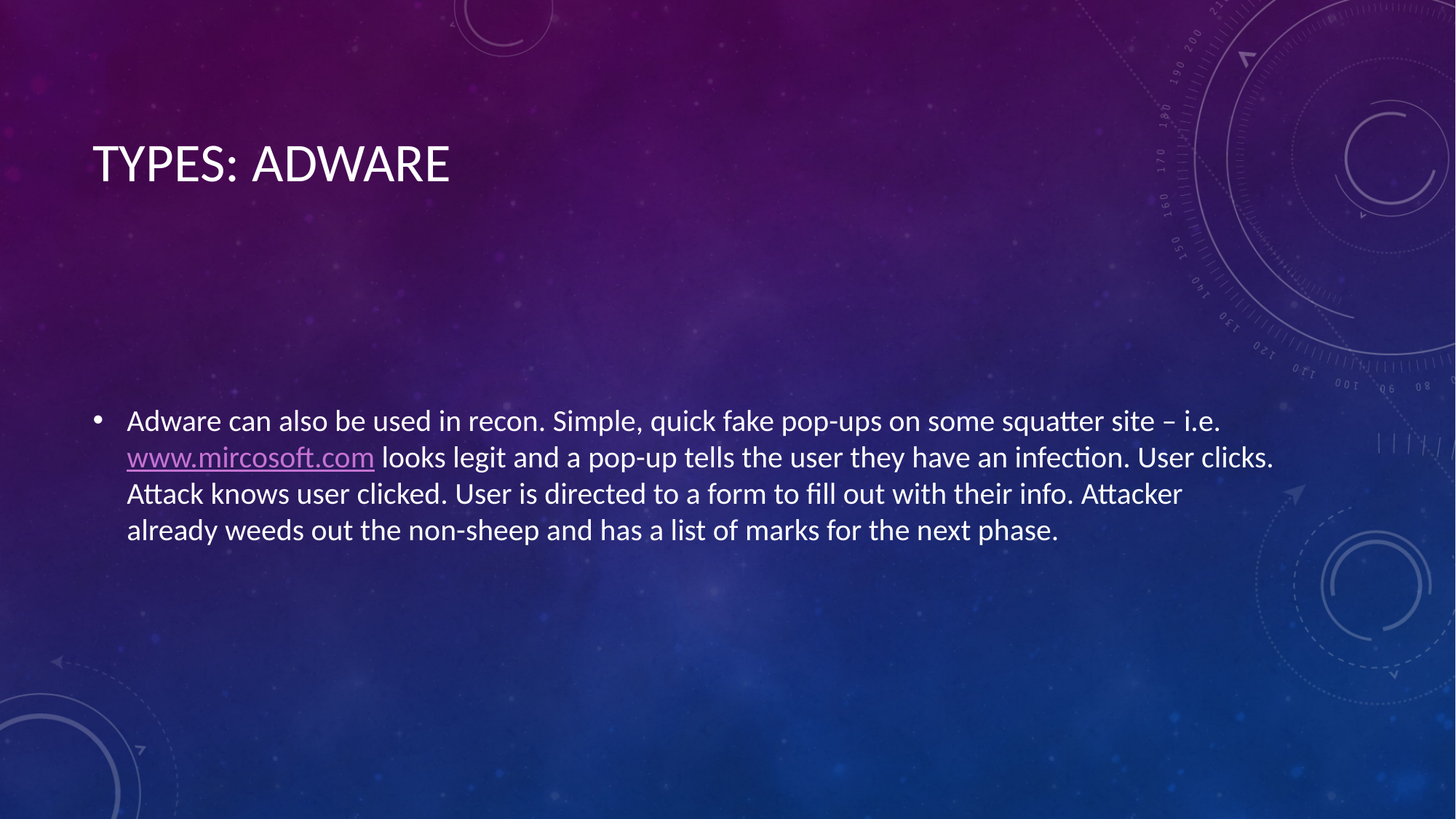

# Types: Adware
Adware can also be used in recon. Simple, quick fake pop-ups on some squatter site – i.e. www.mircosoft.com looks legit and a pop-up tells the user they have an infection. User clicks. Attack knows user clicked. User is directed to a form to fill out with their info. Attacker already weeds out the non-sheep and has a list of marks for the next phase.